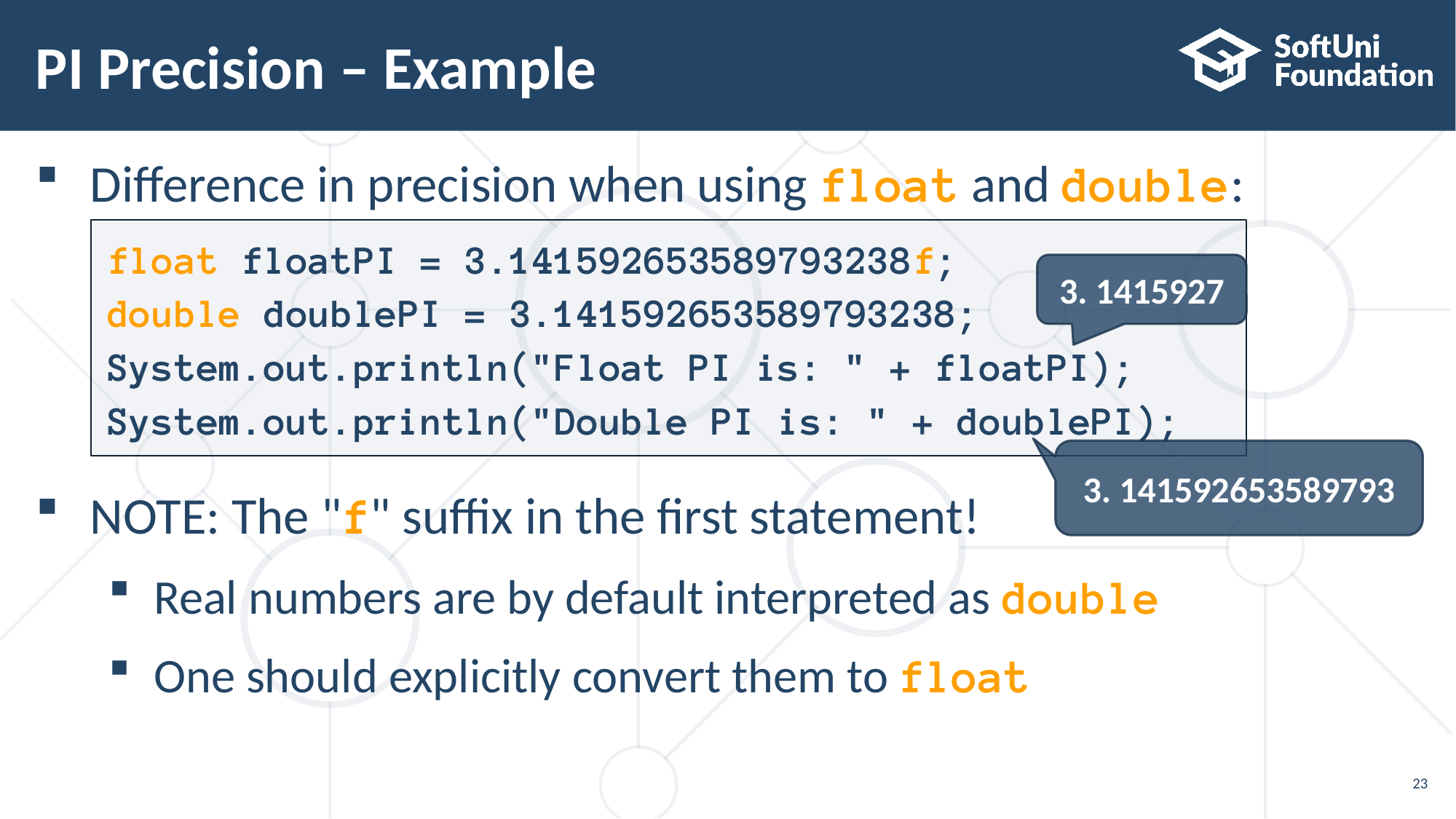

# PI Precision – Example
Difference in precision when using float and double:

NOTE: The "f" suffix in the first statement!
Real numbers are by default interpreted as double
One should explicitly convert them to float
float floatPI = 3.141592653589793238f;
double doublePI = 3.141592653589793238;
System.out.println("Float PI is: " + floatPI);
System.out.println("Double PI is: " + doublePI);
3. 1415927
3. 141592653589793
23